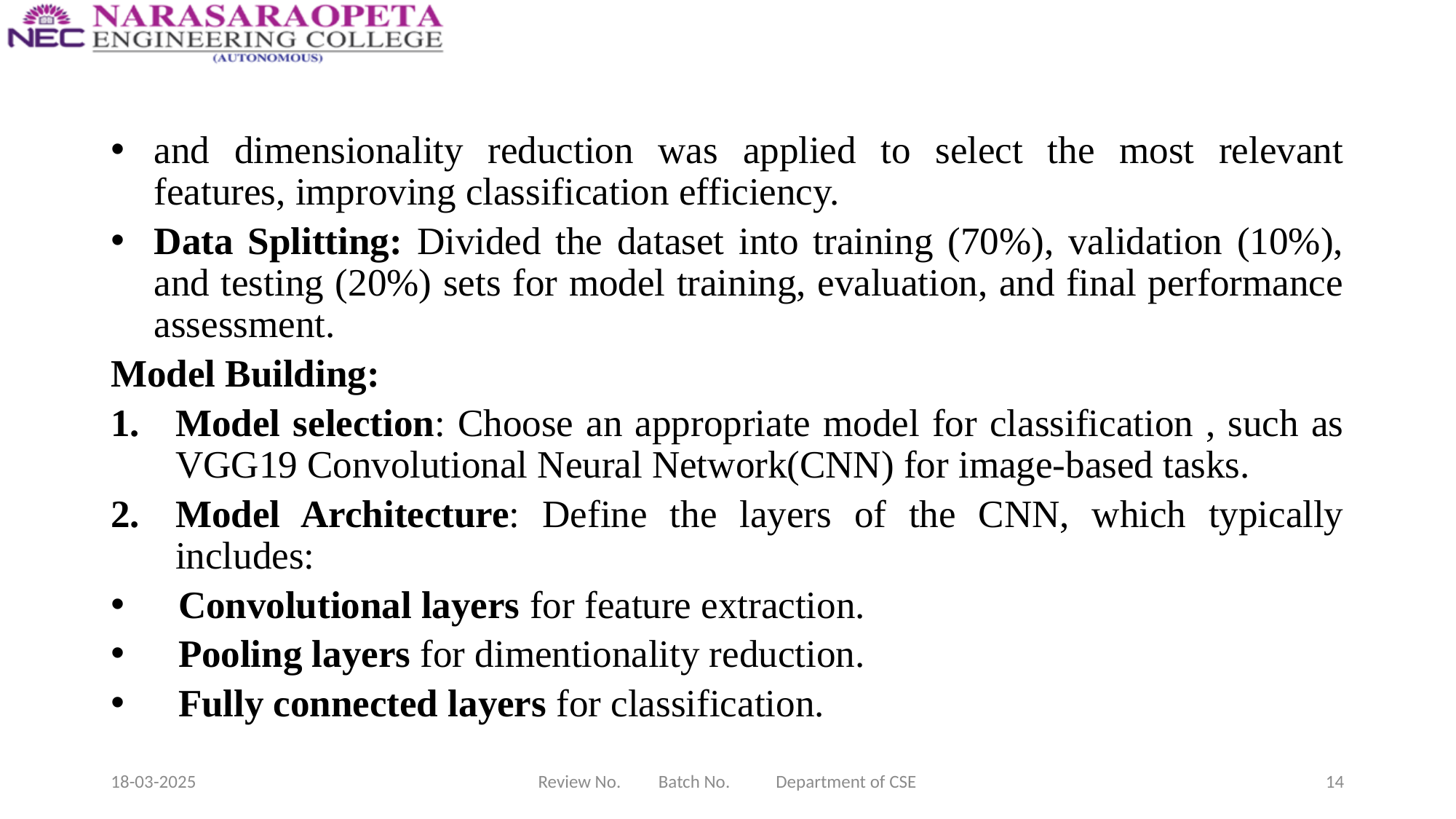

and dimensionality reduction was applied to select the most relevant features, improving classification efficiency.
Data Splitting: Divided the dataset into training (70%), validation (10%), and testing (20%) sets for model training, evaluation, and final performance assessment.
Model Building:
Model selection: Choose an appropriate model for classification , such as VGG19 Convolutional Neural Network(CNN) for image-based tasks.
Model Architecture: Define the layers of the CNN, which typically includes:
    Convolutional layers for feature extraction.
    Pooling layers for dimentionality reduction.
    Fully connected layers for classification.

18-03-2025
Review No.         Batch No.           Department of CSE
14